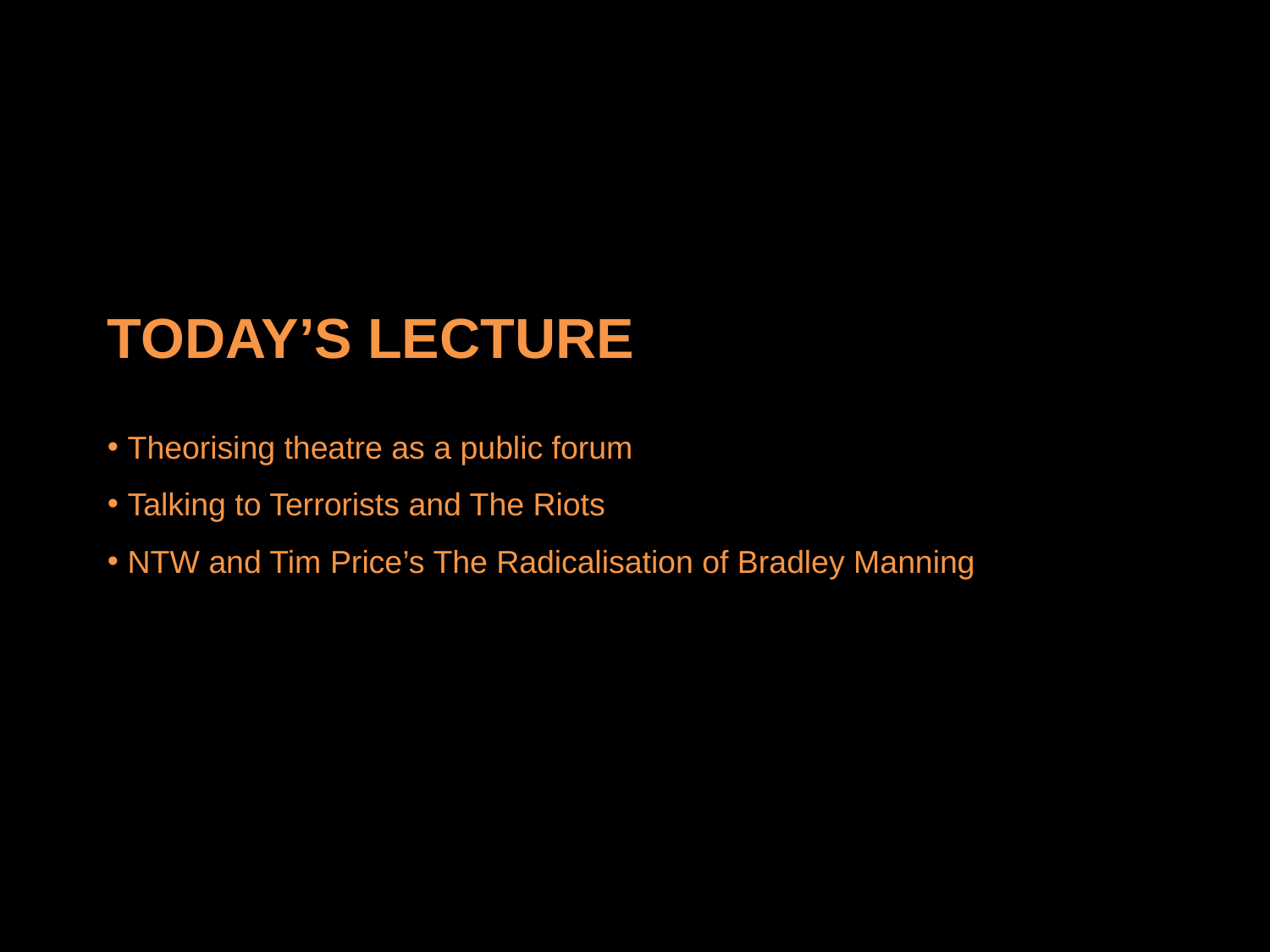

TODAY’S LECTURE

 Theorising theatre as a public forum
 Talking to Terrorists and The Riots
 NTW and Tim Price’s The Radicalisation of Bradley Manning